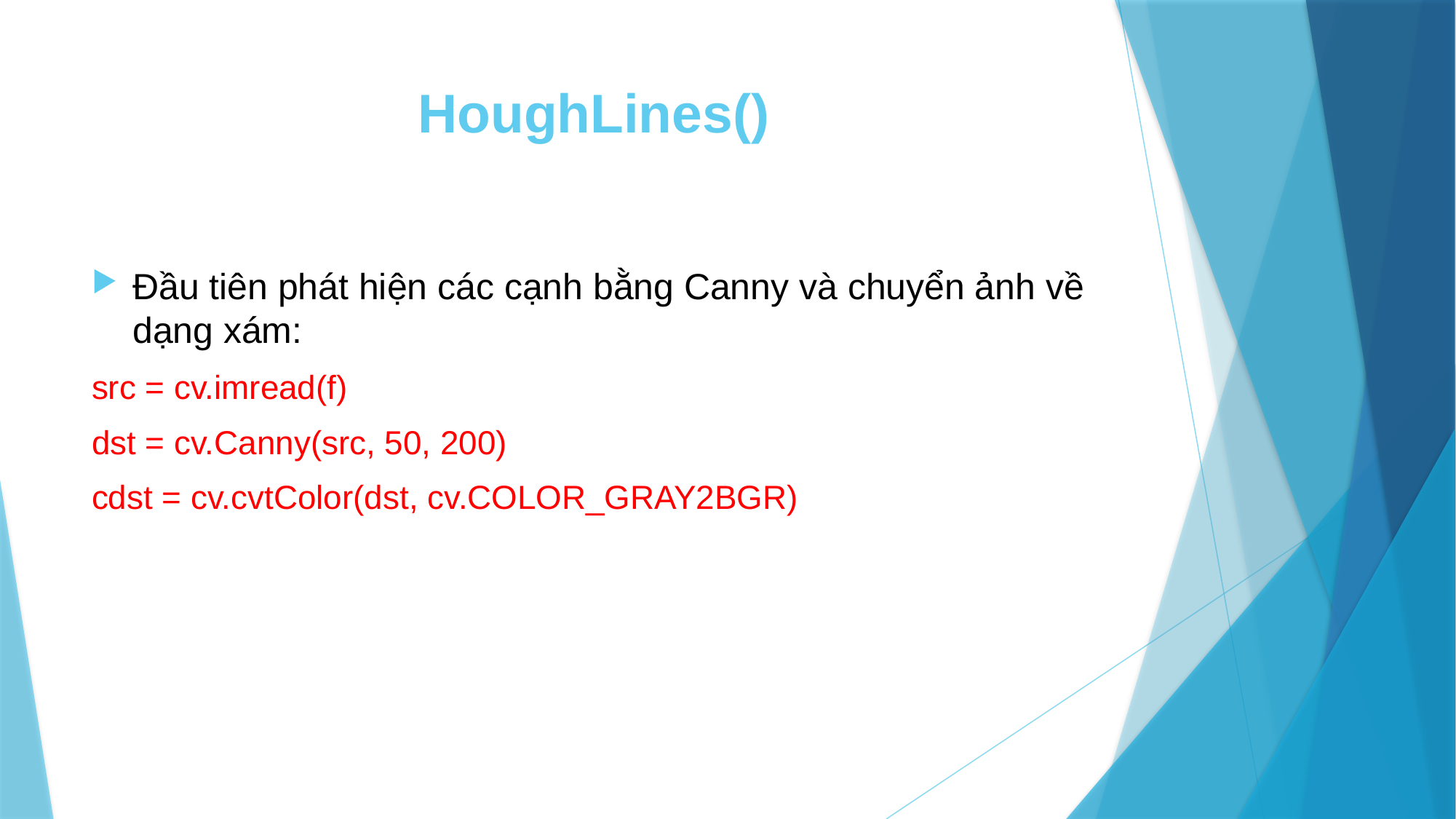

# HoughLines()
Đầu tiên phát hiện các cạnh bằng Canny và chuyển ảnh về dạng xám:
src = cv.imread(f)
dst = cv.Canny(src, 50, 200)
cdst = cv.cvtColor(dst, cv.COLOR_GRAY2BGR)